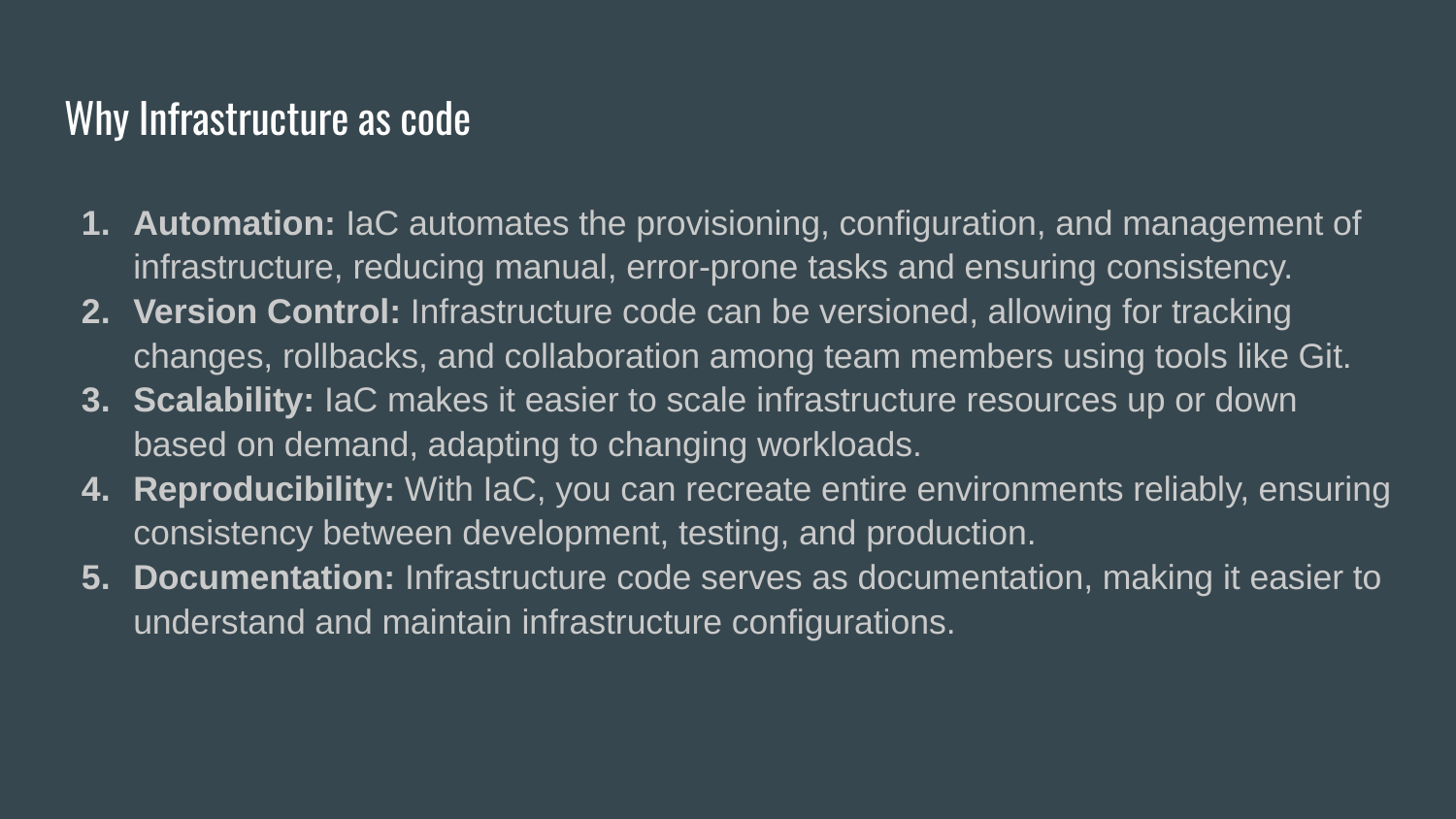

# Why Infrastructure as code
Automation: IaC automates the provisioning, configuration, and management of infrastructure, reducing manual, error-prone tasks and ensuring consistency.
Version Control: Infrastructure code can be versioned, allowing for tracking changes, rollbacks, and collaboration among team members using tools like Git.
Scalability: IaC makes it easier to scale infrastructure resources up or down based on demand, adapting to changing workloads.
Reproducibility: With IaC, you can recreate entire environments reliably, ensuring consistency between development, testing, and production.
Documentation: Infrastructure code serves as documentation, making it easier to understand and maintain infrastructure configurations.